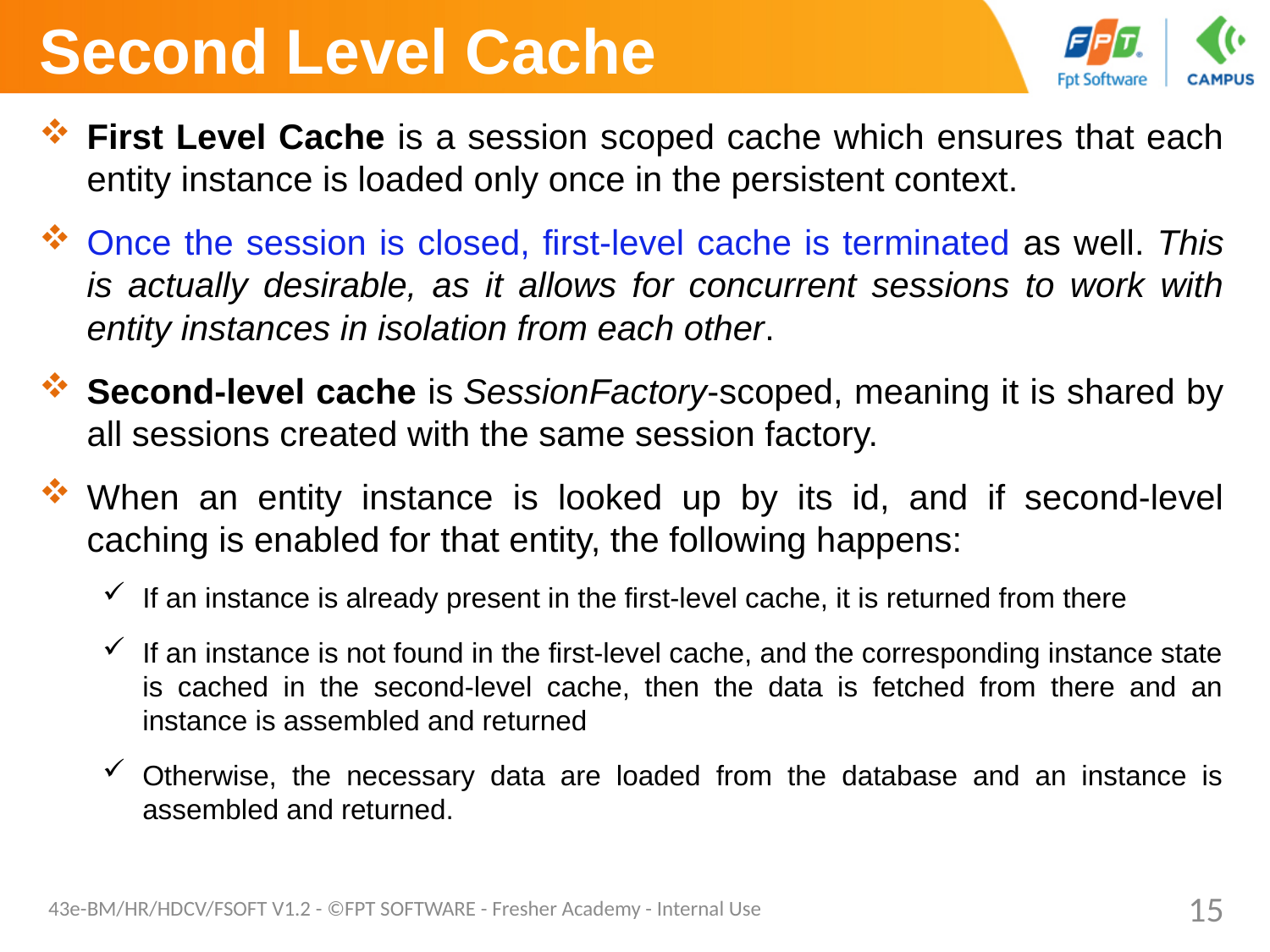

# Second Level Cache
First Level Cache is a session scoped cache which ensures that each entity instance is loaded only once in the persistent context.
Once the session is closed, first-level cache is terminated as well. This is actually desirable, as it allows for concurrent sessions to work with entity instances in isolation from each other.
Second-level cache is SessionFactory-scoped, meaning it is shared by all sessions created with the same session factory.
When an entity instance is looked up by its id, and if second-level caching is enabled for that entity, the following happens:
If an instance is already present in the first-level cache, it is returned from there
If an instance is not found in the first-level cache, and the corresponding instance state is cached in the second-level cache, then the data is fetched from there and an instance is assembled and returned
Otherwise, the necessary data are loaded from the database and an instance is assembled and returned.
43e-BM/HR/HDCV/FSOFT V1.2 - ©FPT SOFTWARE - Fresher Academy - Internal Use
15